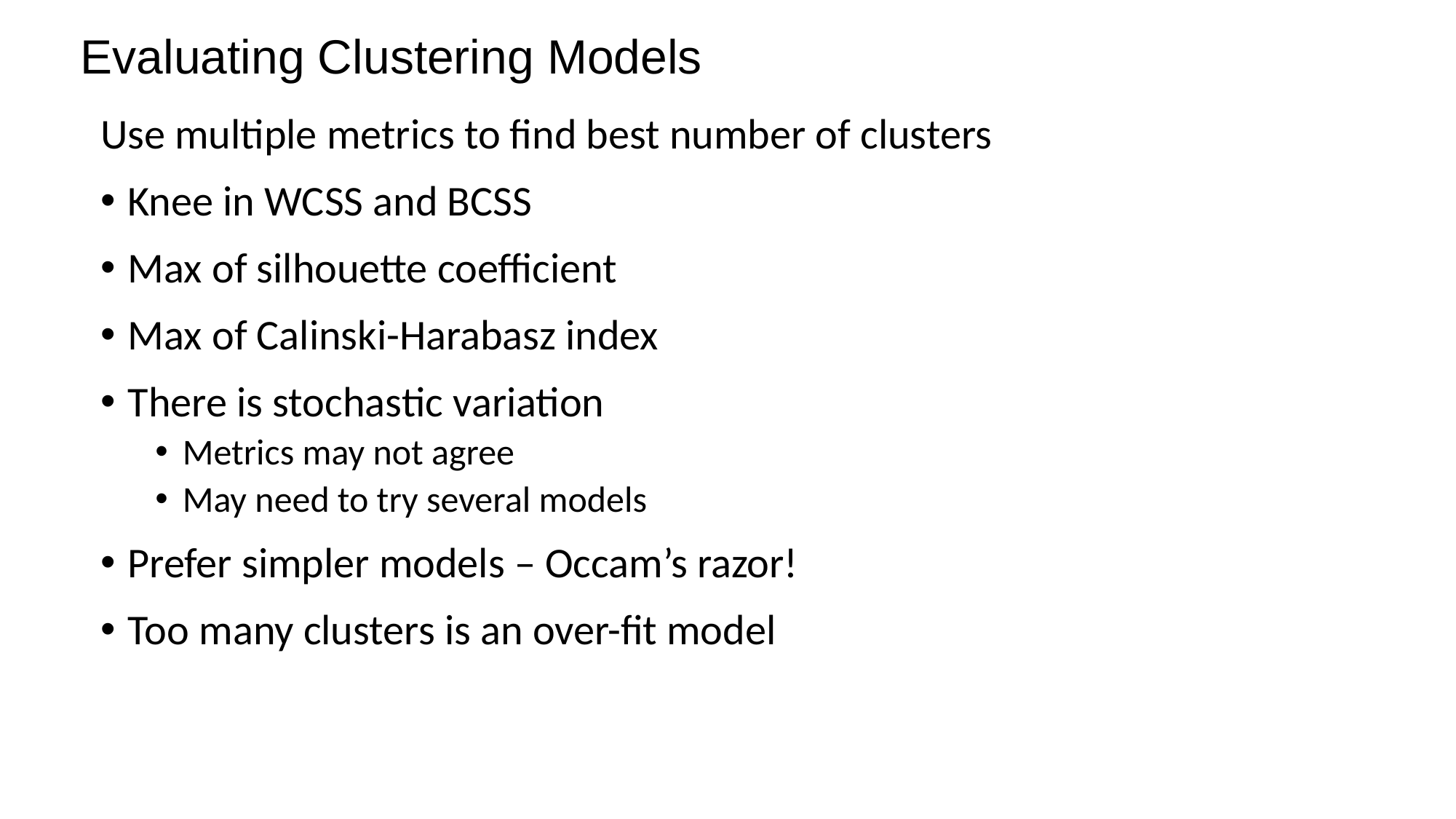

# Evaluating Clustering Models
Use multiple metrics to find best number of clusters
Knee in WCSS and BCSS
Max of silhouette coefficient
Max of Calinski-Harabasz index
There is stochastic variation
Metrics may not agree
May need to try several models
Prefer simpler models – Occam’s razor!
Too many clusters is an over-fit model